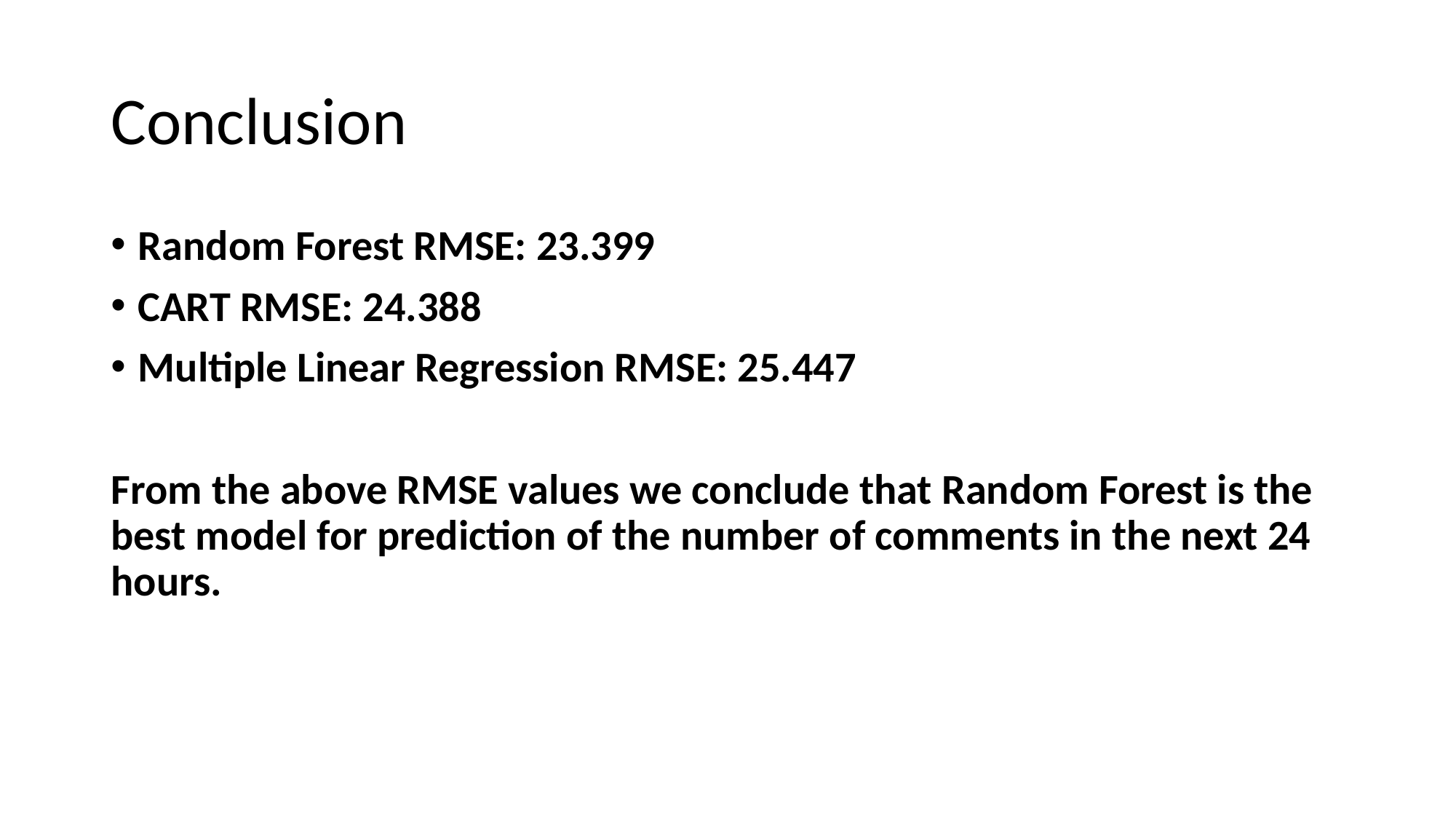

# Conclusion
Random Forest RMSE: 23.399
CART RMSE: 24.388
Multiple Linear Regression RMSE: 25.447

From the above RMSE values we conclude that Random Forest is the best model for prediction of the number of comments in the next 24 hours.